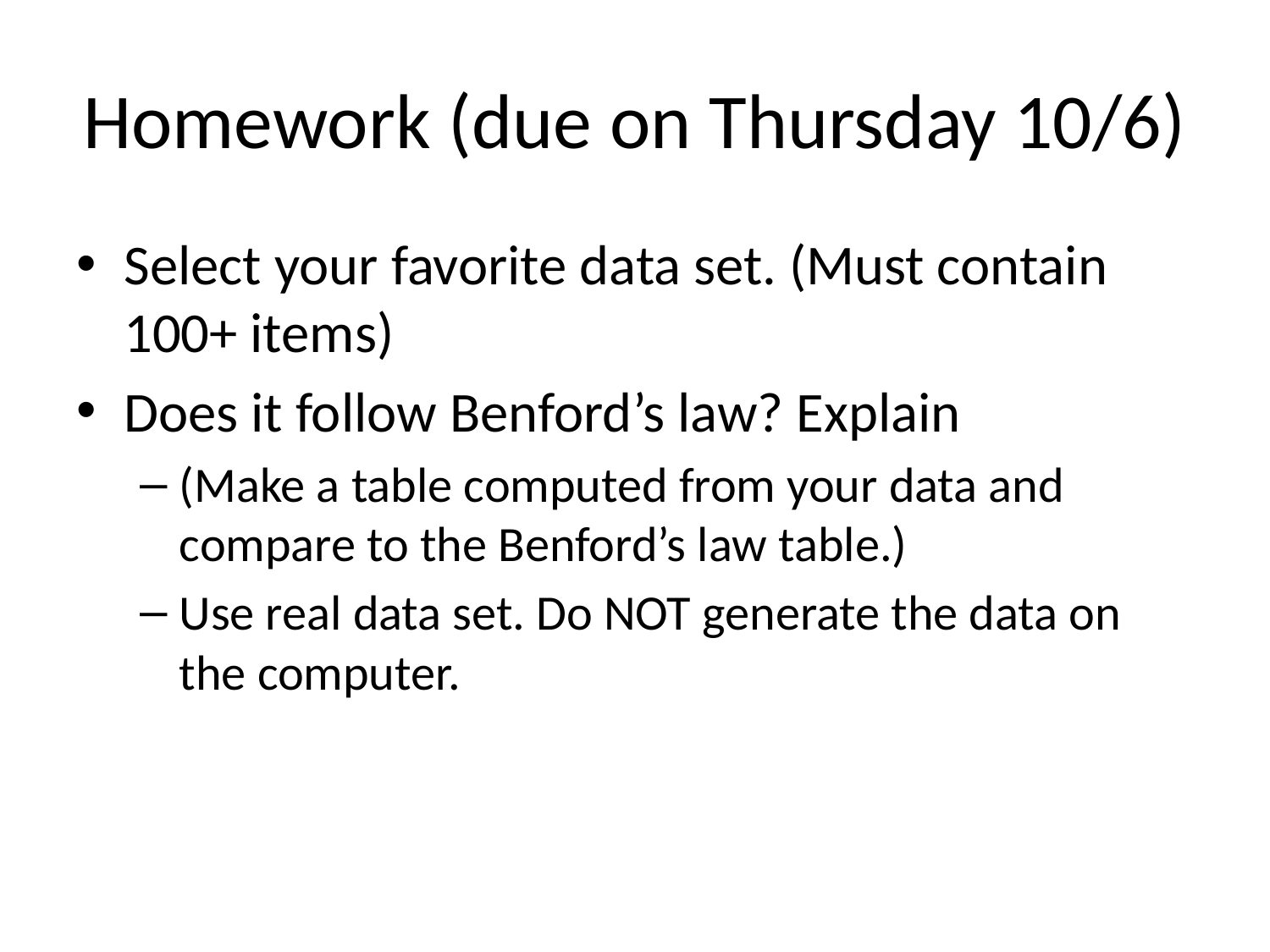

# Homework (due on Thursday 10/6)
Select your favorite data set. (Must contain 100+ items)
Does it follow Benford’s law? Explain
(Make a table computed from your data and compare to the Benford’s law table.)
Use real data set. Do NOT generate the data on the computer.